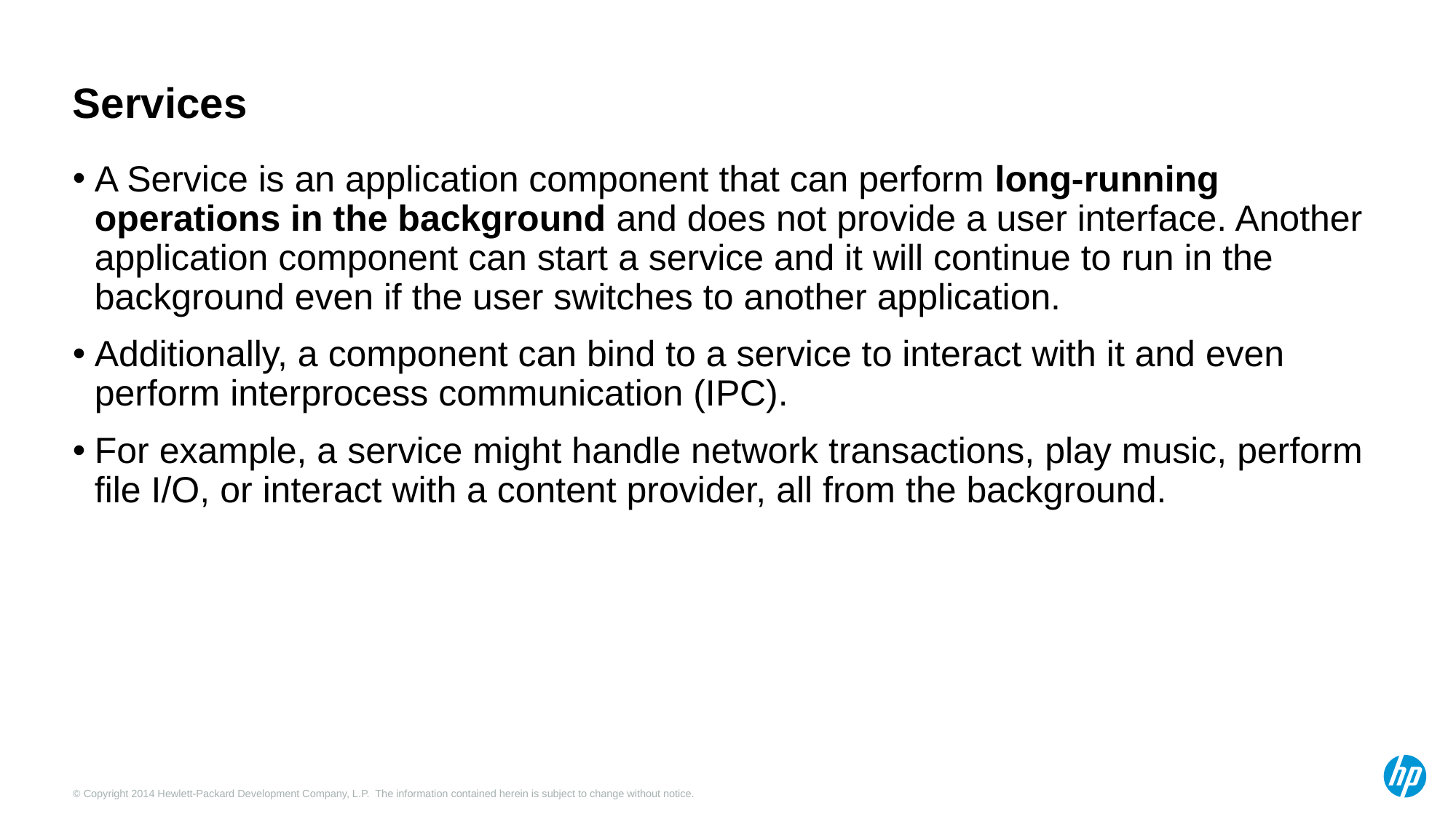

# Services
A Service is an application component that can perform long-running operations in the background and does not provide a user interface. Another application component can start a service and it will continue to run in the background even if the user switches to another application.
Additionally, a component can bind to a service to interact with it and even perform interprocess communication (IPC).
For example, a service might handle network transactions, play music, perform file I/O, or interact with a content provider, all from the background.